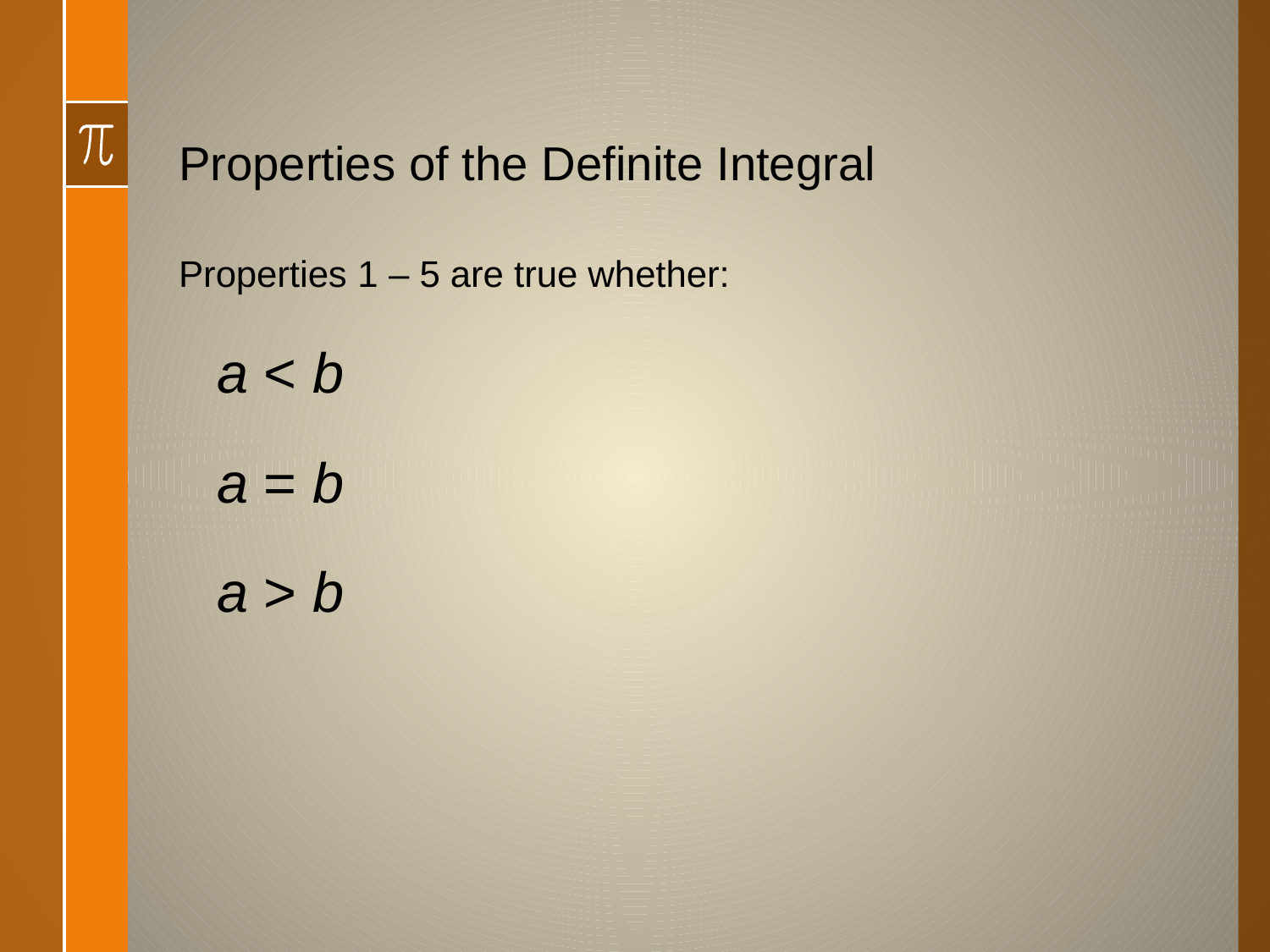

# Properties of the Definite Integral
Properties 1 – 5 are true whether:
a < b
a = b
a > b